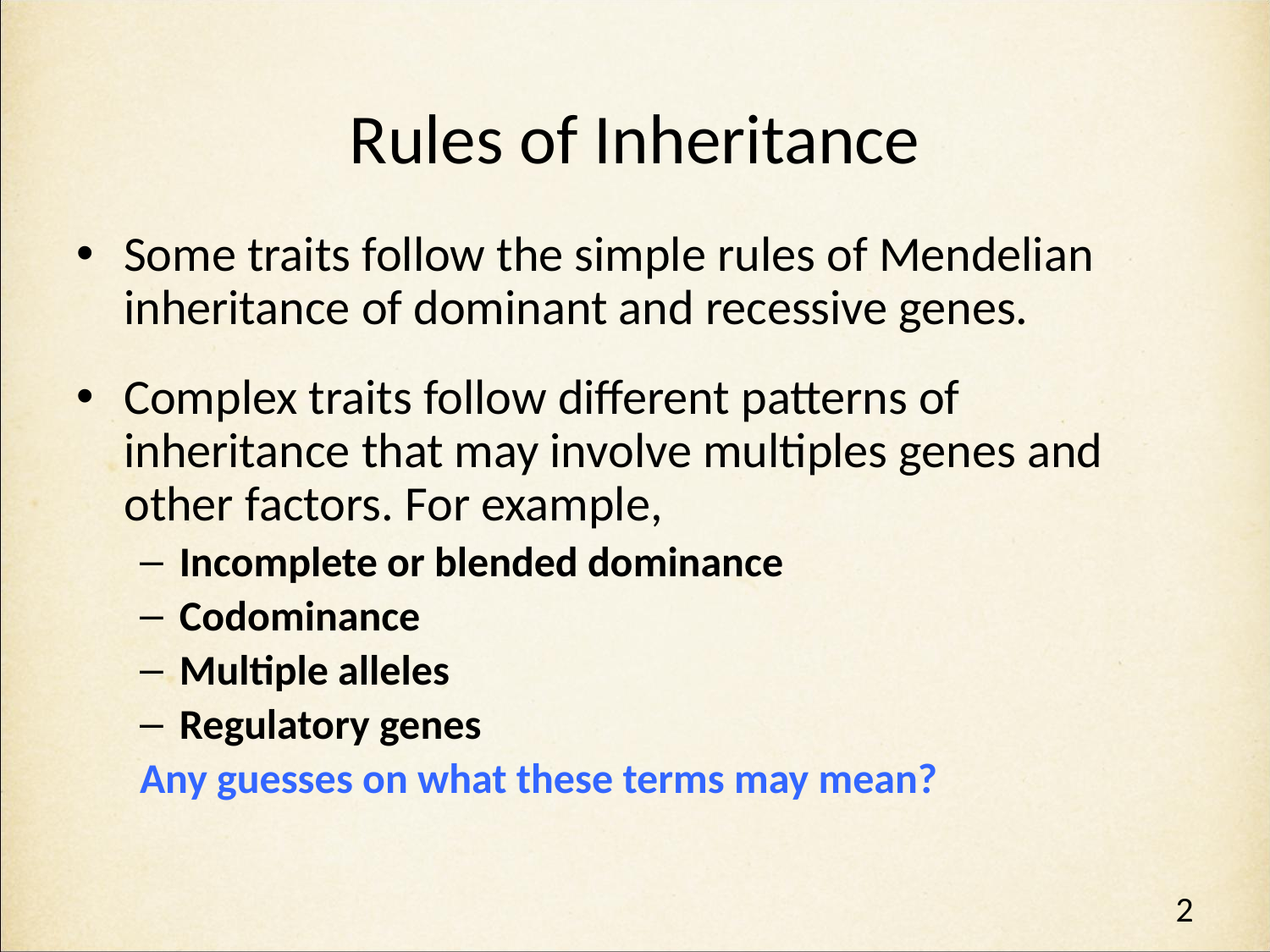

# Rules of Inheritance
Some traits follow the simple rules of Mendelian inheritance of dominant and recessive genes.

Complex traits follow different patterns of inheritance that may involve multiples genes and other factors. For example,
Incomplete or blended dominance
Codominance
Multiple alleles
Regulatory genes
Any guesses on what these terms may mean?

2